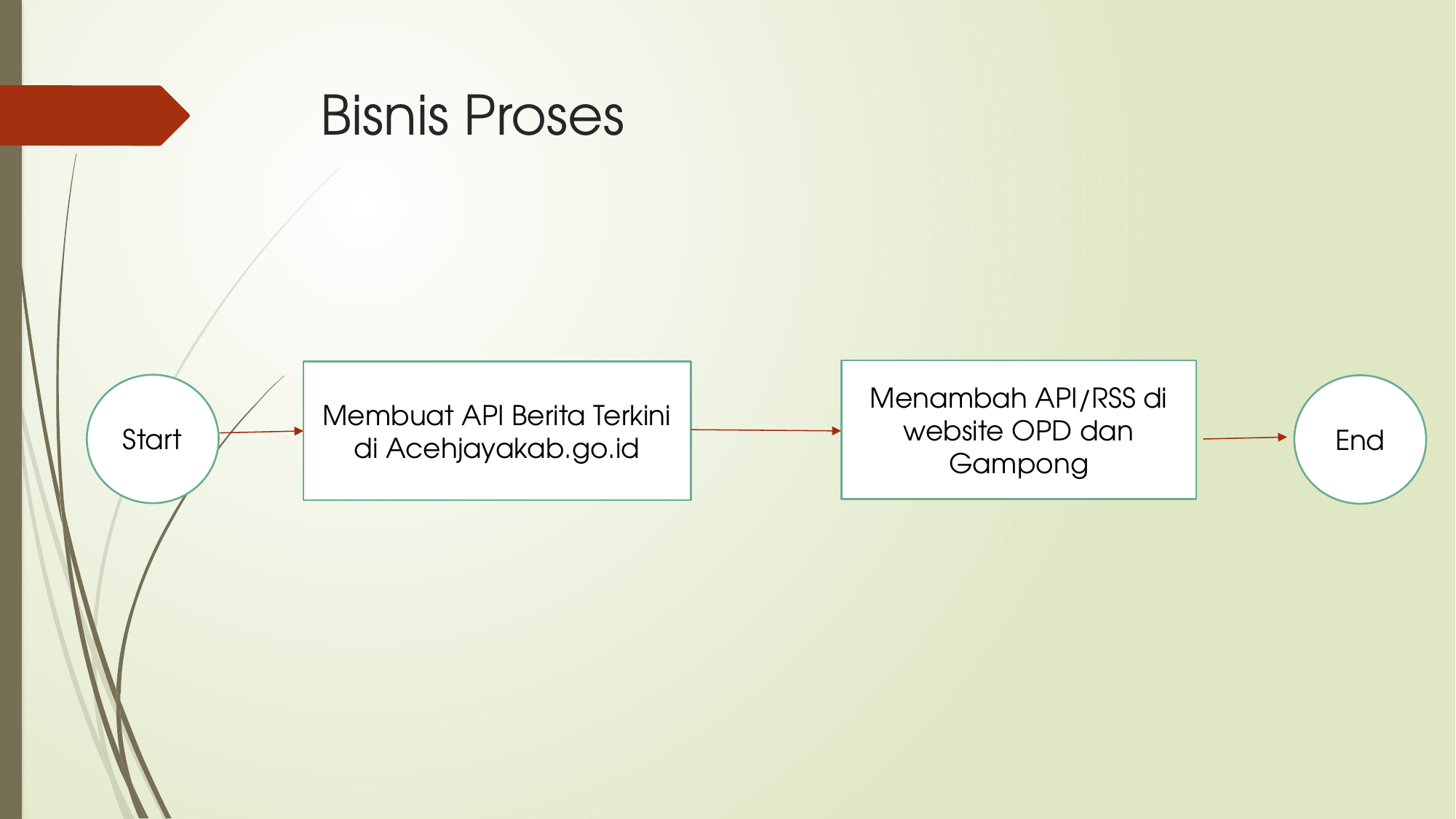

# Bisnis Proses

Menambah API/RSS di website OPD dan Gampong
Membuat API Berita Terkini di Acehjayakab.go.id
Start
End